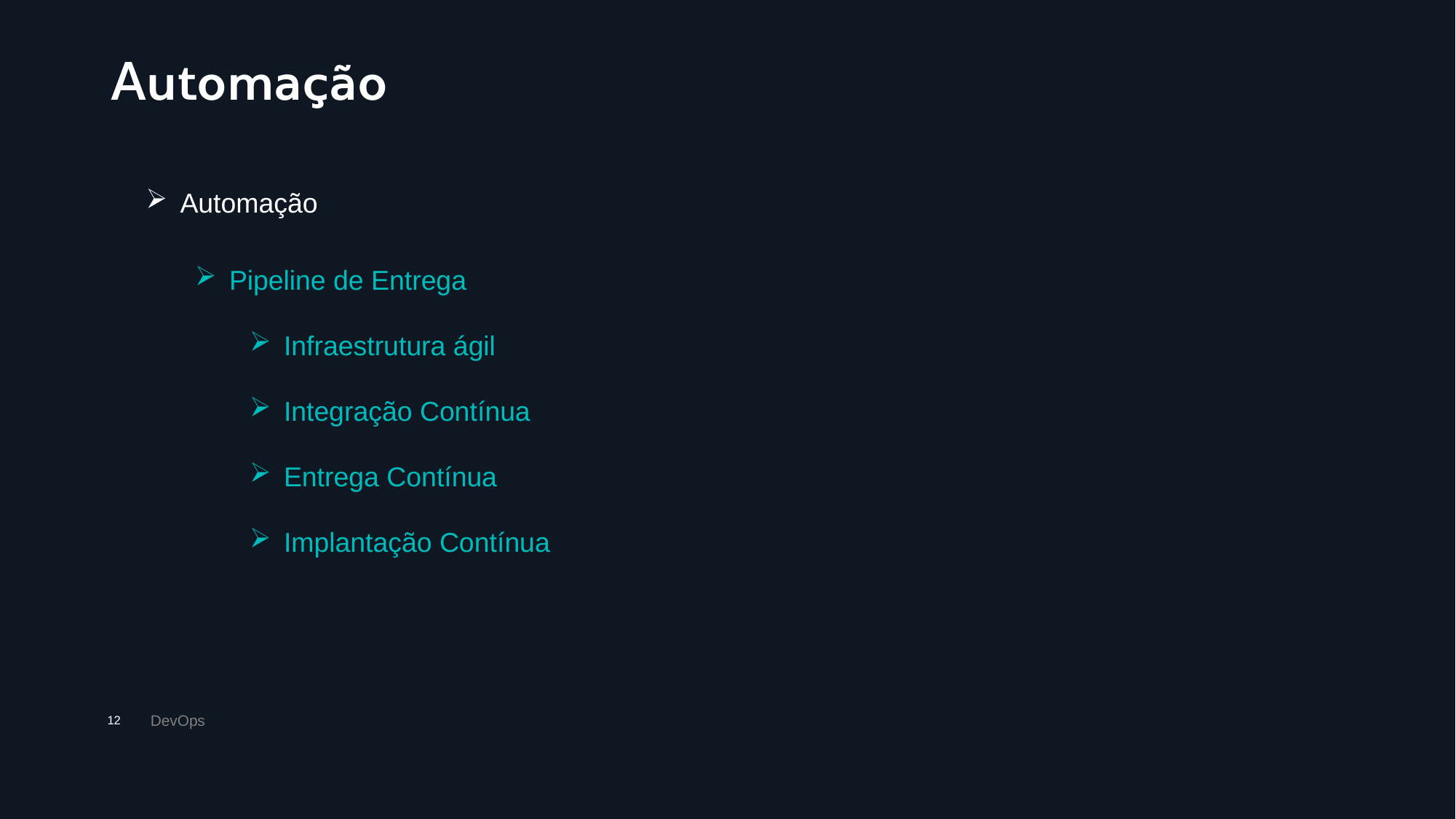

# Automação
Automação

Pipeline de Entrega

Infraestrutura ágil

Integração Contínua

Entrega Contínua

Implantação Contínua

DevOps
12